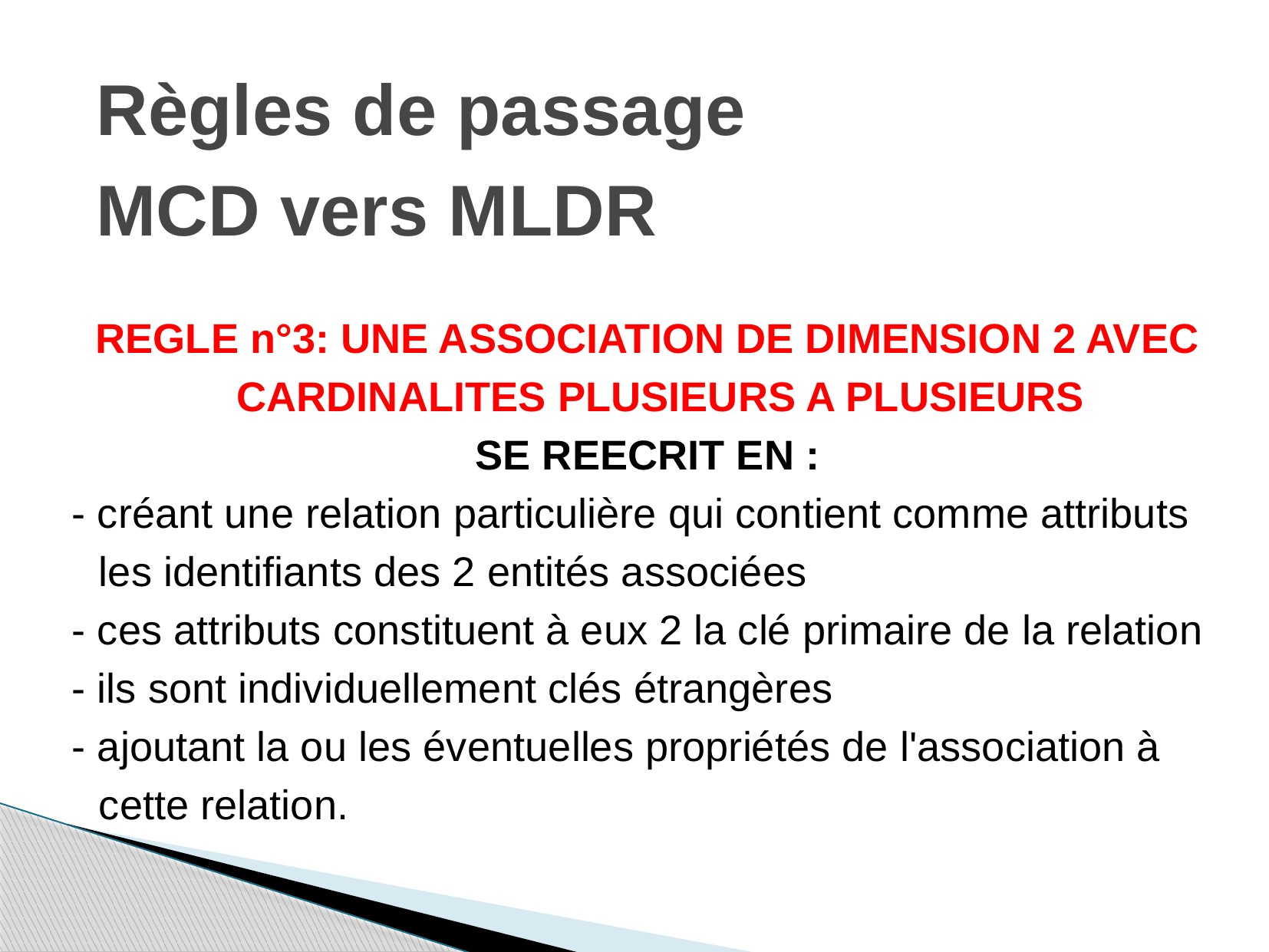

Règles de passage
MCD vers MLDR
REGLE n°3: UNE ASSOCIATION DE DIMENSION 2 AVEC CARDINALITES PLUSIEURS A PLUSIEURS
SE REECRIT EN :
- créant une relation particulière qui contient comme attributs les identifiants des 2 entités associées
- ces attributs constituent à eux 2 la clé primaire de la relation
- ils sont individuellement clés étrangères
- ajoutant la ou les éventuelles propriétés de l'association à cette relation.